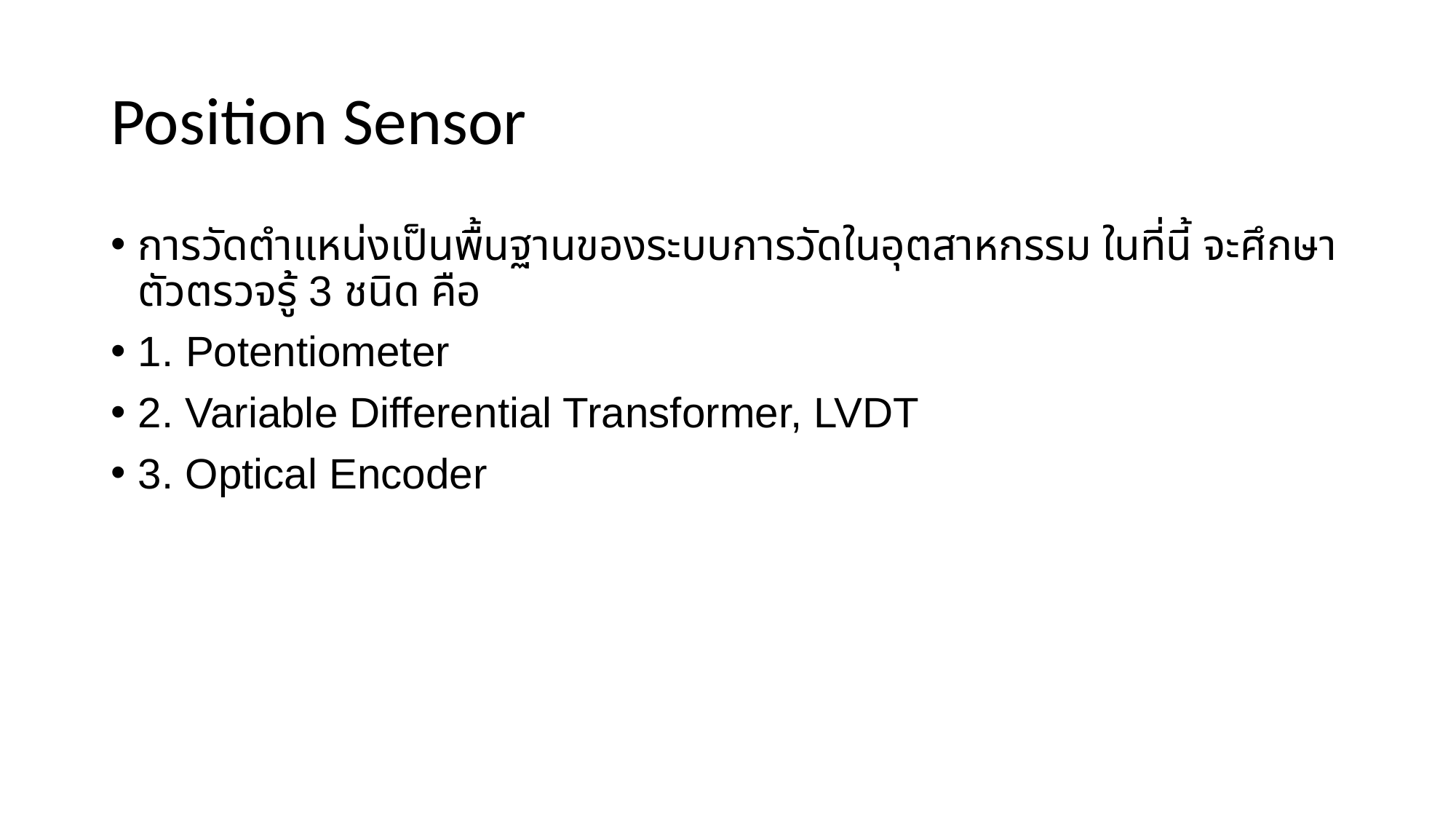

# Position Sensor
การวัดตำแหน่งเป็นพื้นฐานของระบบการวัดในอุตสาหกรรม ในที่นี้ จะศึกษาตัวตรวจรู้ 3 ชนิด คือ
1. Potentiometer
2. Variable Differential Transformer, LVDT
3. Optical Encoder